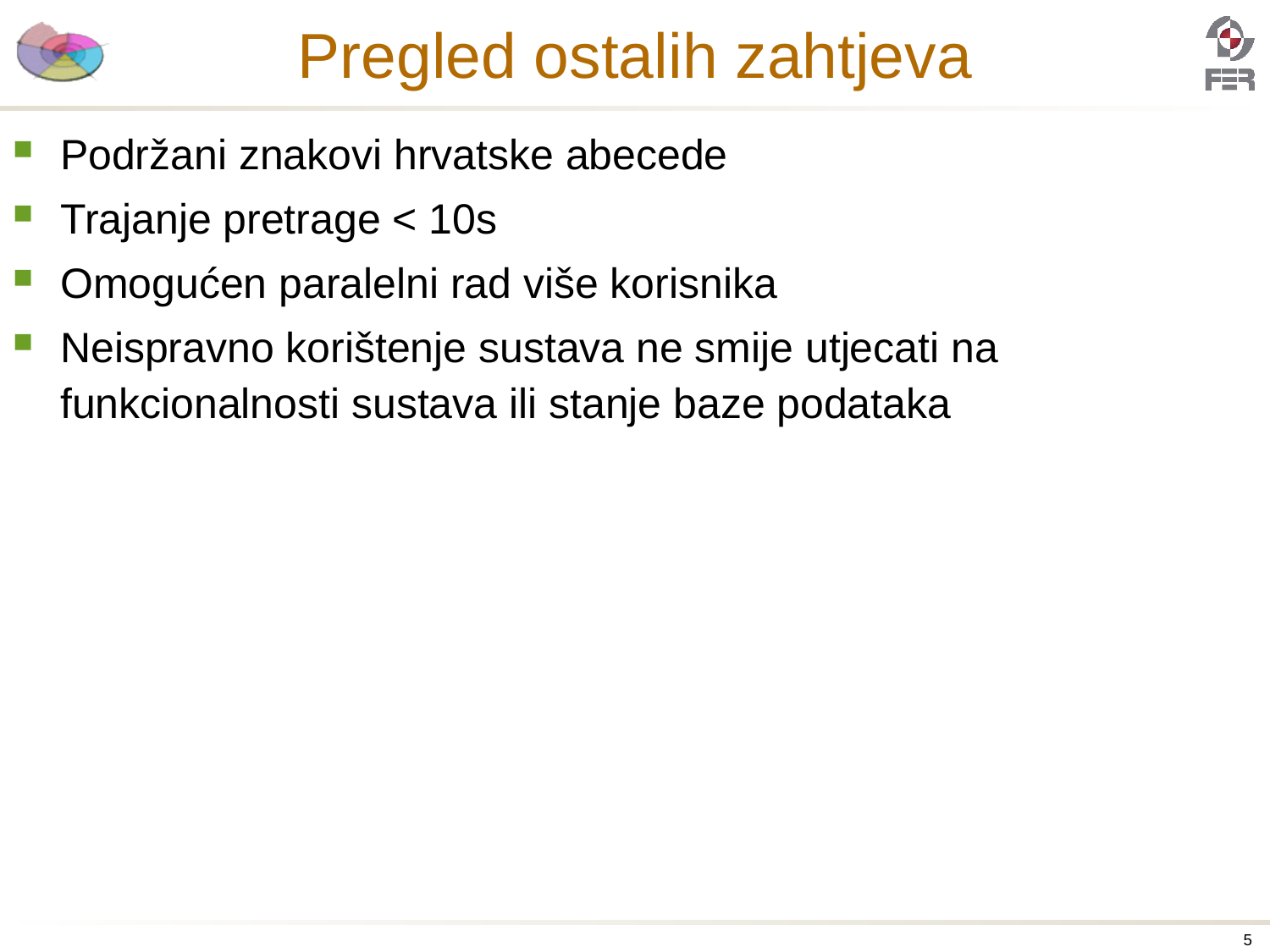

# Pregled ostalih zahtjeva
Podržani znakovi hrvatske abecede
Trajanje pretrage < 10s
Omogućen paralelni rad više korisnika
Neispravno korištenje sustava ne smije utjecati na funkcionalnosti sustava ili stanje baze podataka
5